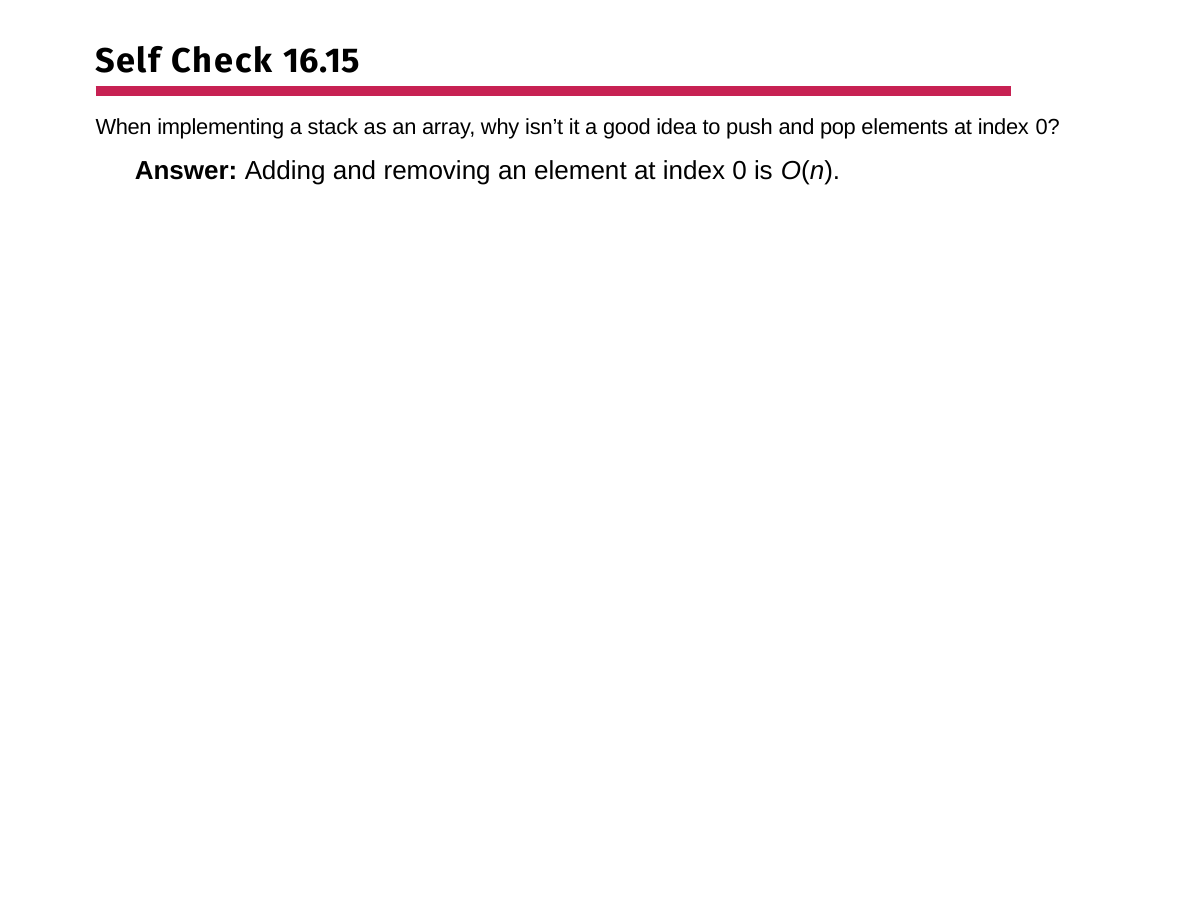

# Self Check 16.15
When implementing a stack as an array, why isn’t it a good idea to push and pop elements at index 0?
Answer: Adding and removing an element at index 0 is O(n).